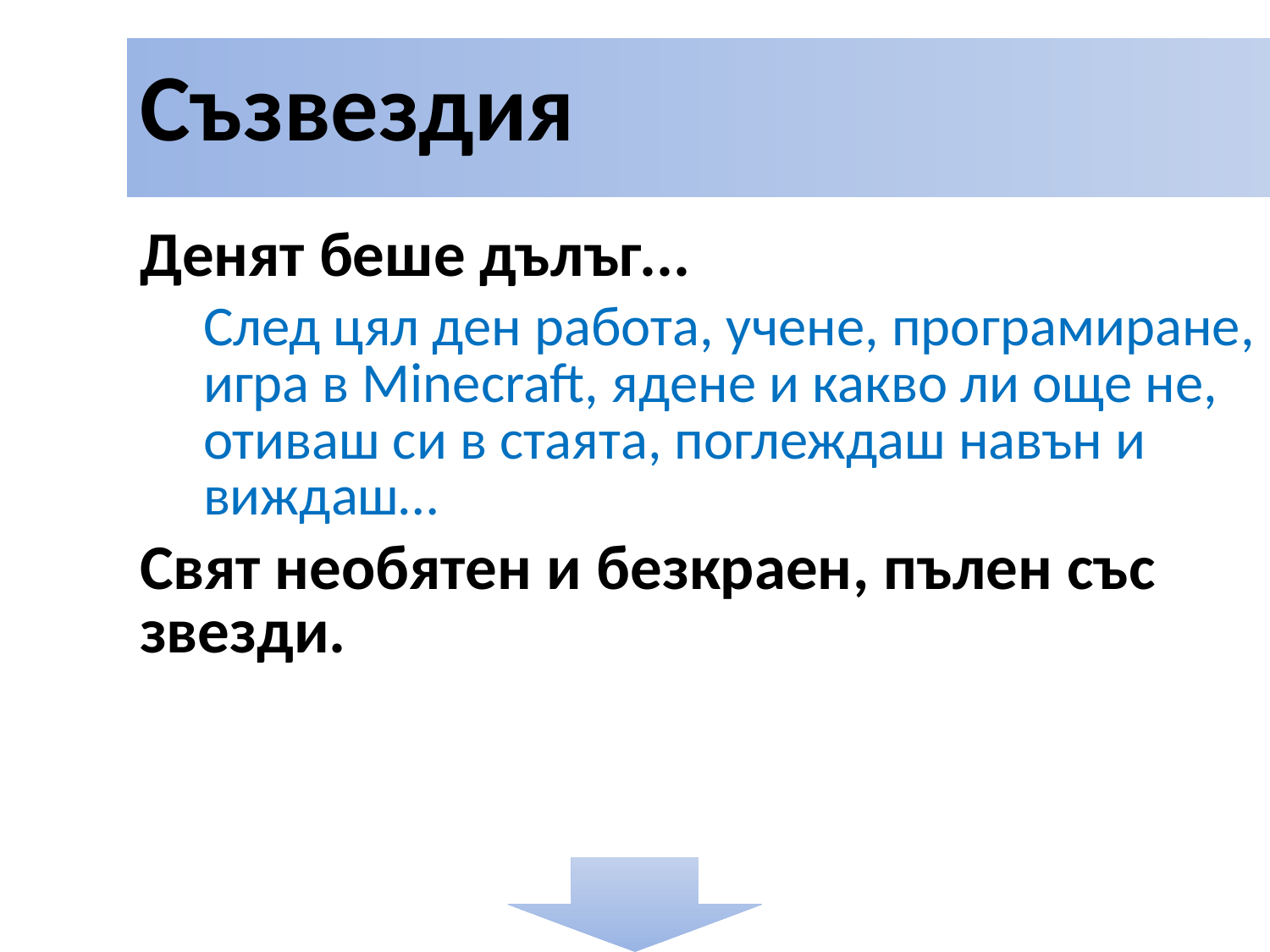

# Съзвездия
Денят беше дълъг...
След цял ден работа, учене, програмиране, игра в Minecraft, ядене и какво ли още не, отиваш си в стаята, поглеждаш навън и виждаш…
Свят необятен и безкраен, пълен със звезди.